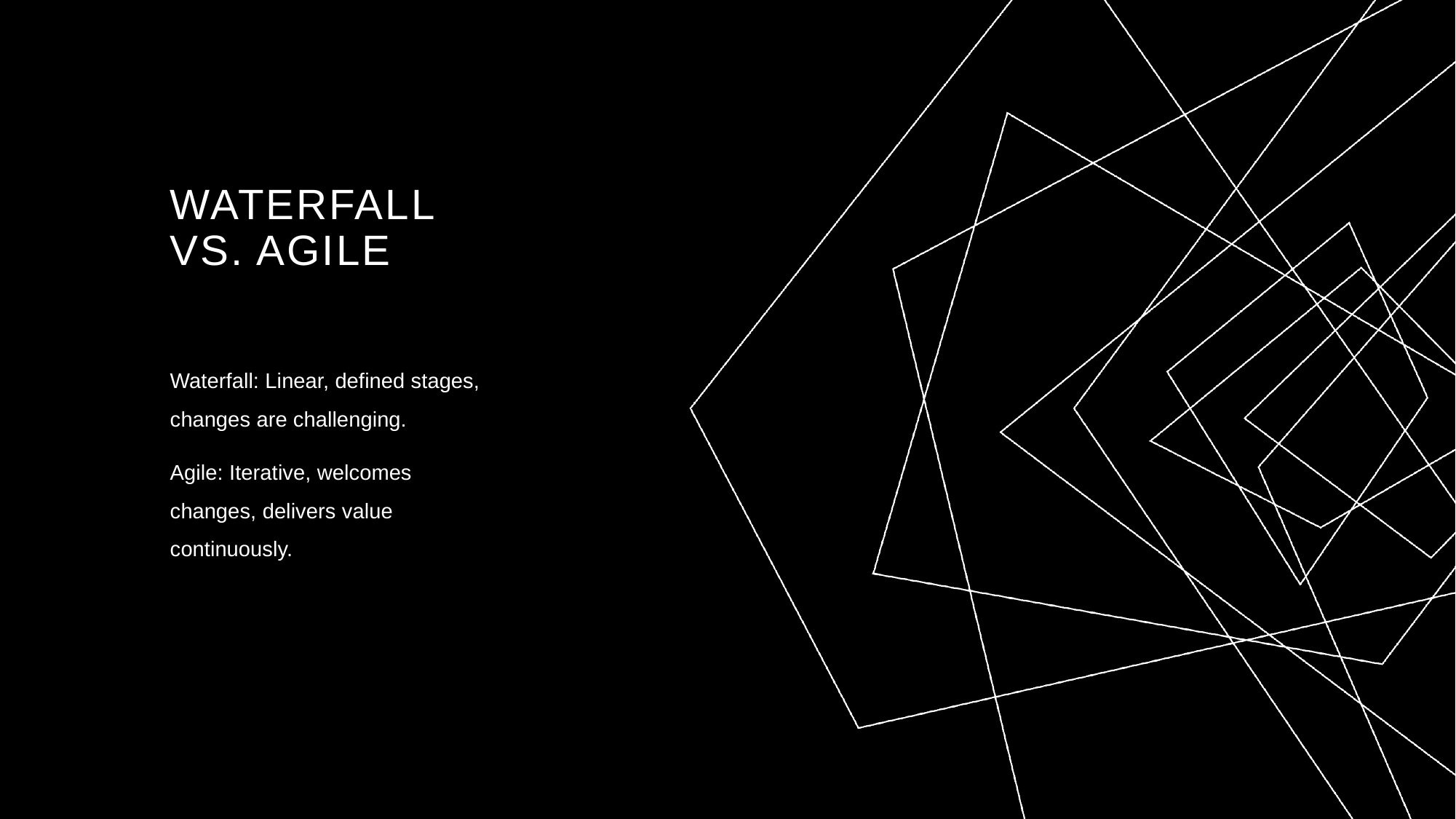

# Waterfall vs. Agile
Waterfall: Linear, defined stages, changes are challenging.
Agile: Iterative, welcomes changes, delivers value continuously.